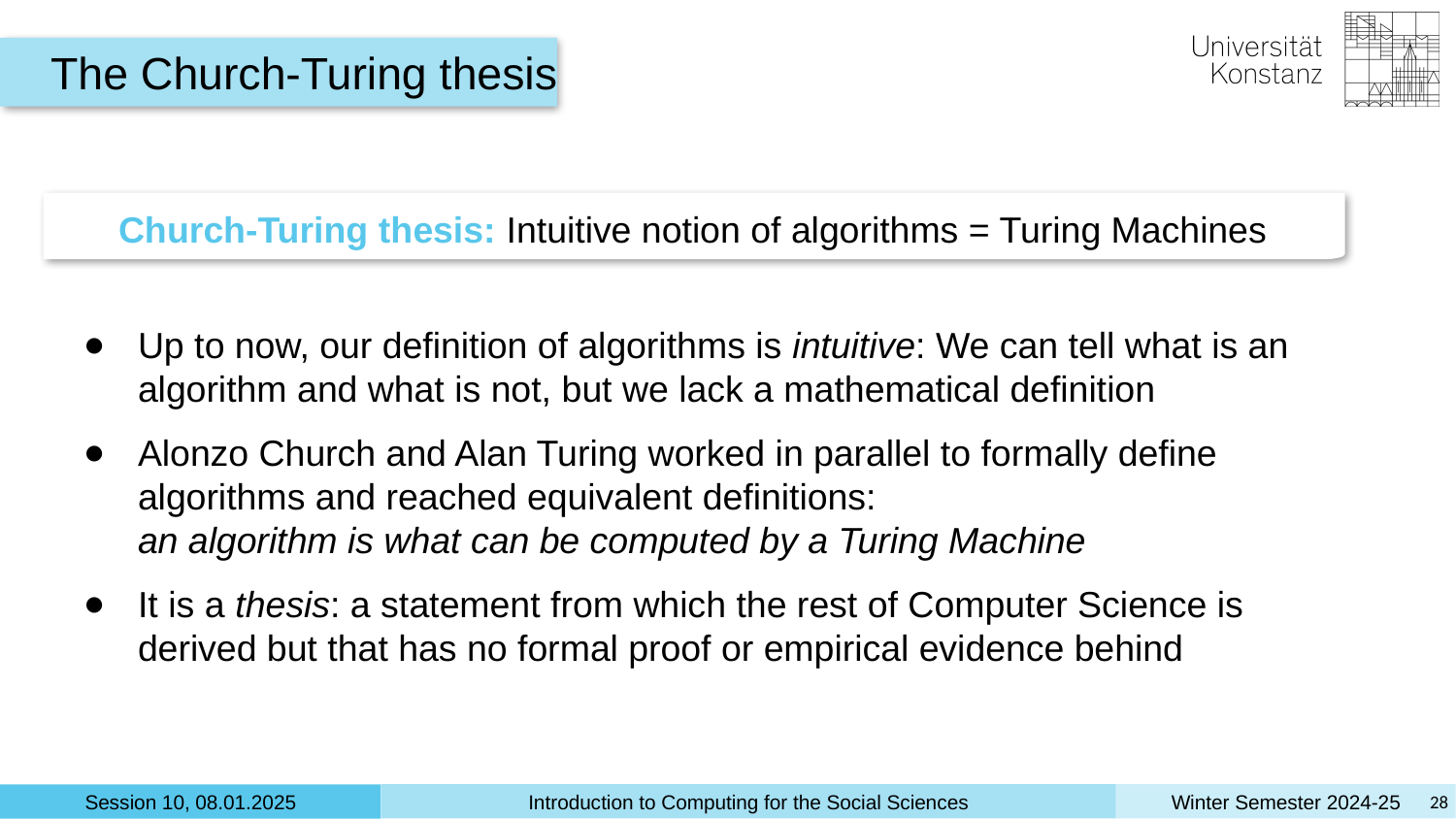

The Church-Turing thesis

Church-Turing thesis: Intuitive notion of algorithms = Turing Machines
Up to now, our definition of algorithms is intuitive: We can tell what is an algorithm and what is not, but we lack a mathematical definition
Alonzo Church and Alan Turing worked in parallel to formally define algorithms and reached equivalent definitions:
an algorithm is what can be computed by a Turing Machine
It is a thesis: a statement from which the rest of Computer Science is derived but that has no formal proof or empirical evidence behind